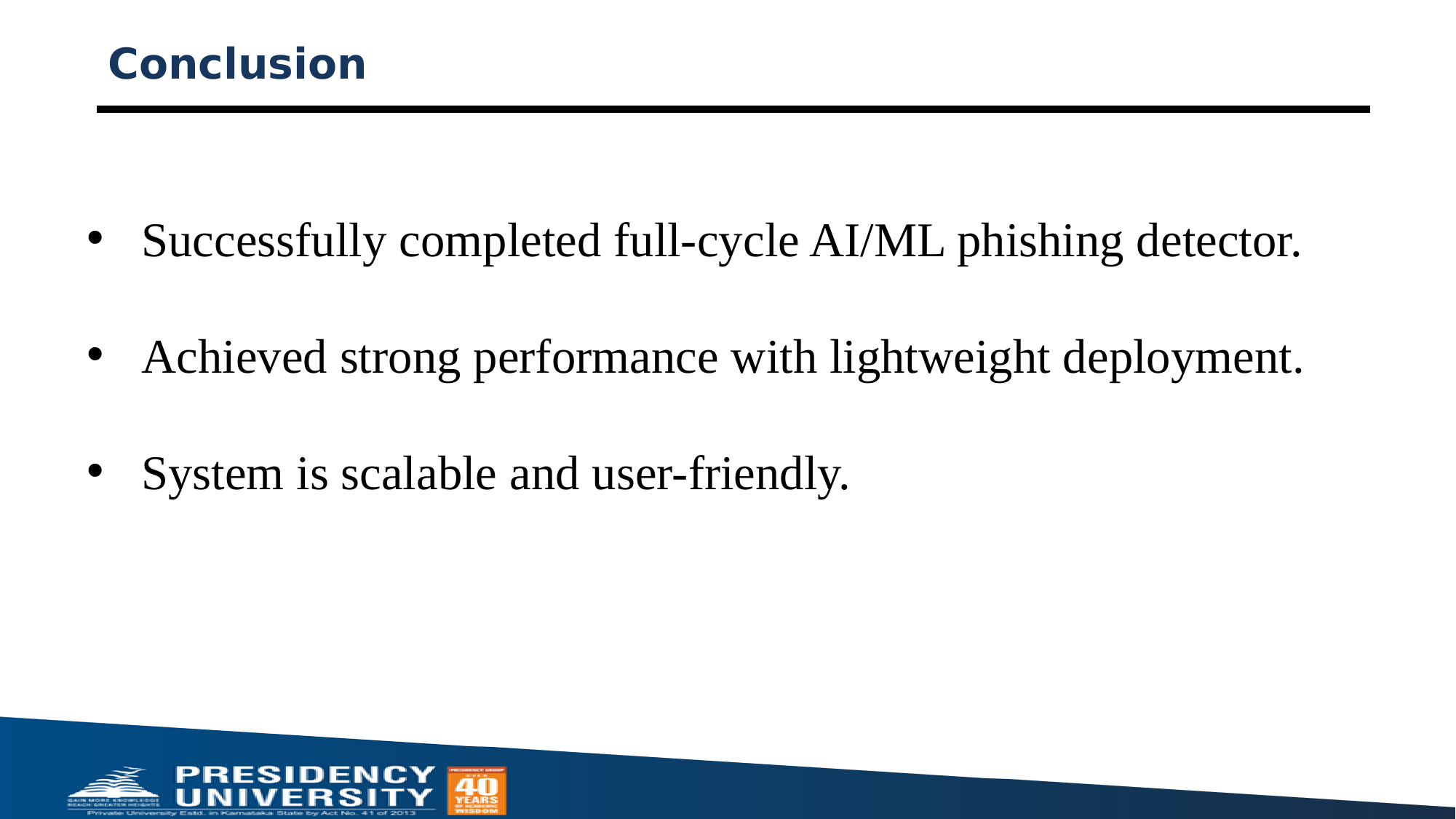

# Conclusion
Successfully completed full-cycle AI/ML phishing detector.

Achieved strong performance with lightweight deployment.

System is scalable and user-friendly.